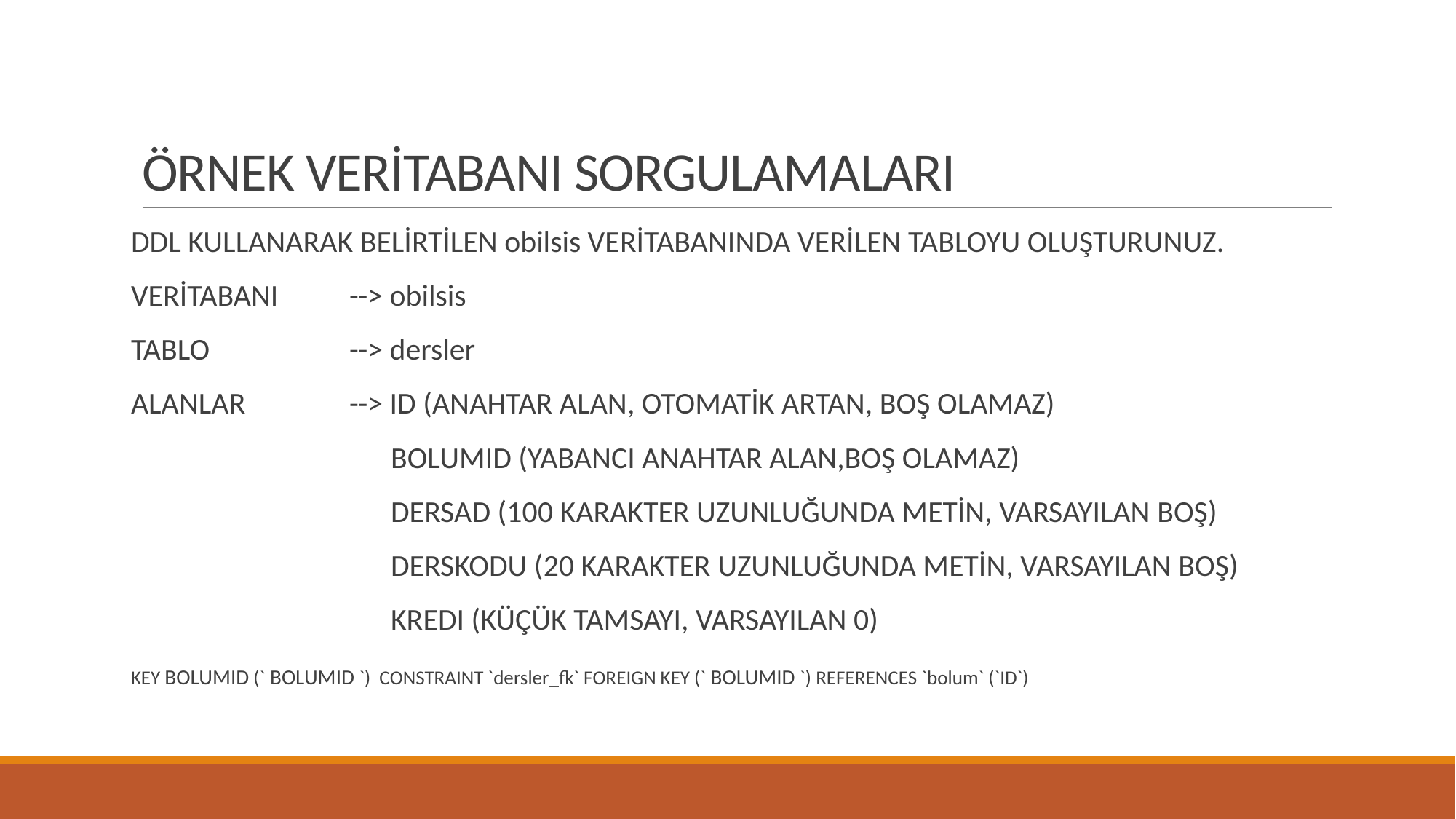

# ÖRNEK VERİTABANI SORGULAMALARI
DDL KULLANARAK BELİRTİLEN obilsis VERİTABANINDA VERİLEN TABLOYU OLUŞTURUNUZ.
VERİTABANI 	--> obilsis
TABLO		--> dersler
ALANLAR	--> ID (ANAHTAR ALAN, OTOMATİK ARTAN, BOŞ OLAMAZ)
		      BOLUMID (YABANCI ANAHTAR ALAN,BOŞ OLAMAZ)
		      DERSAD (100 KARAKTER UZUNLUĞUNDA METİN, VARSAYILAN BOŞ)
		      DERSKODU (20 KARAKTER UZUNLUĞUNDA METİN, VARSAYILAN BOŞ)
 		      KREDI (KÜÇÜK TAMSAYI, VARSAYILAN 0)
KEY BOLUMID (` BOLUMID `)  CONSTRAINT `dersler_fk` FOREIGN KEY (` BOLUMID `) REFERENCES `bolum` (`ID`)